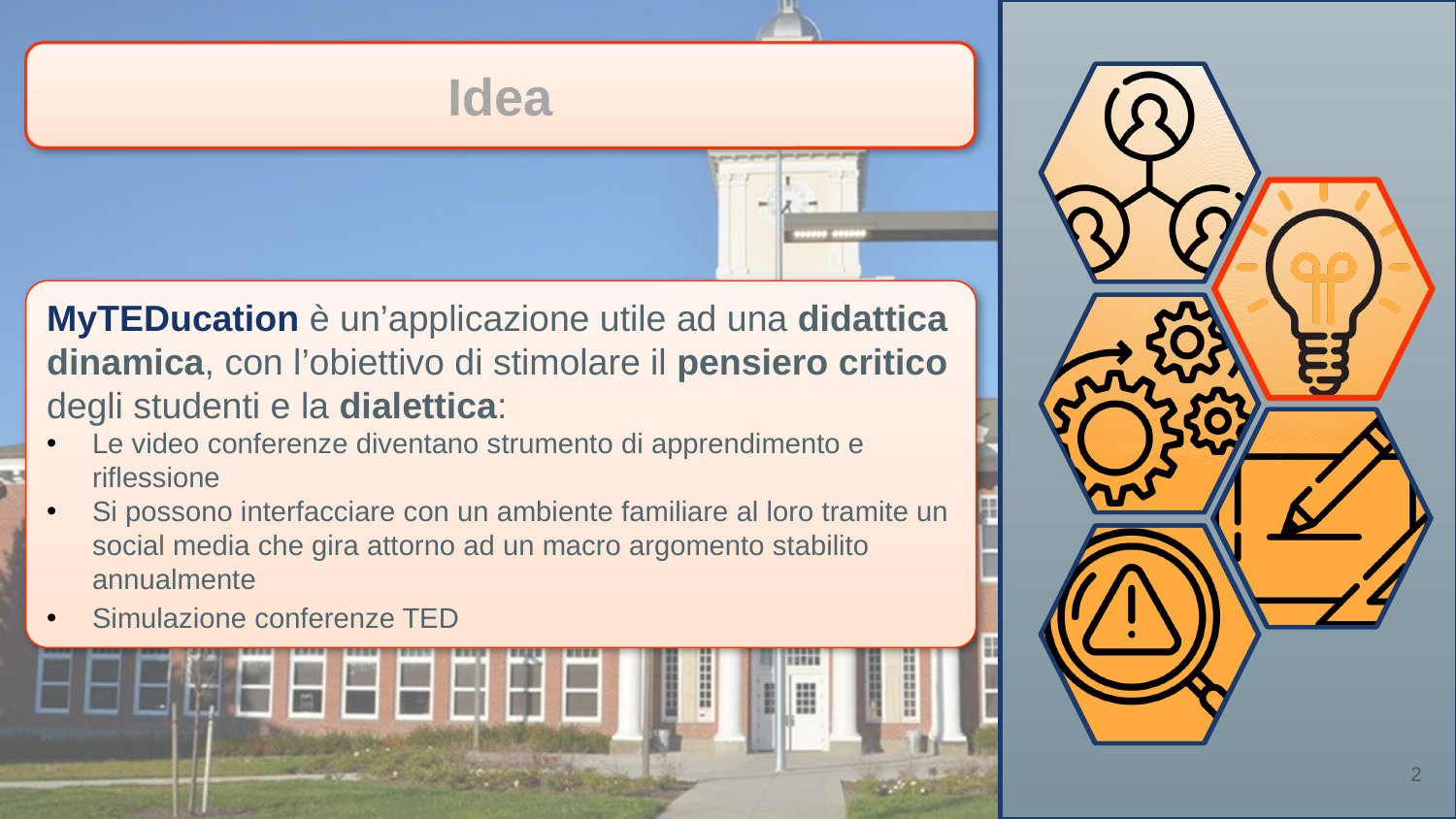

Idea

MyTEDucation è un’applicazione utile ad una didattica dinamica, con l’obiettivo di stimolare il pensiero critico degli studenti e la dialettica:
Le video conferenze diventano strumento di apprendimento e riflessione
Si possono interfacciare con un ambiente familiare al loro tramite un social media che gira attorno ad un macro argomento stabilito annualmente
Simulazione conferenze TED

2